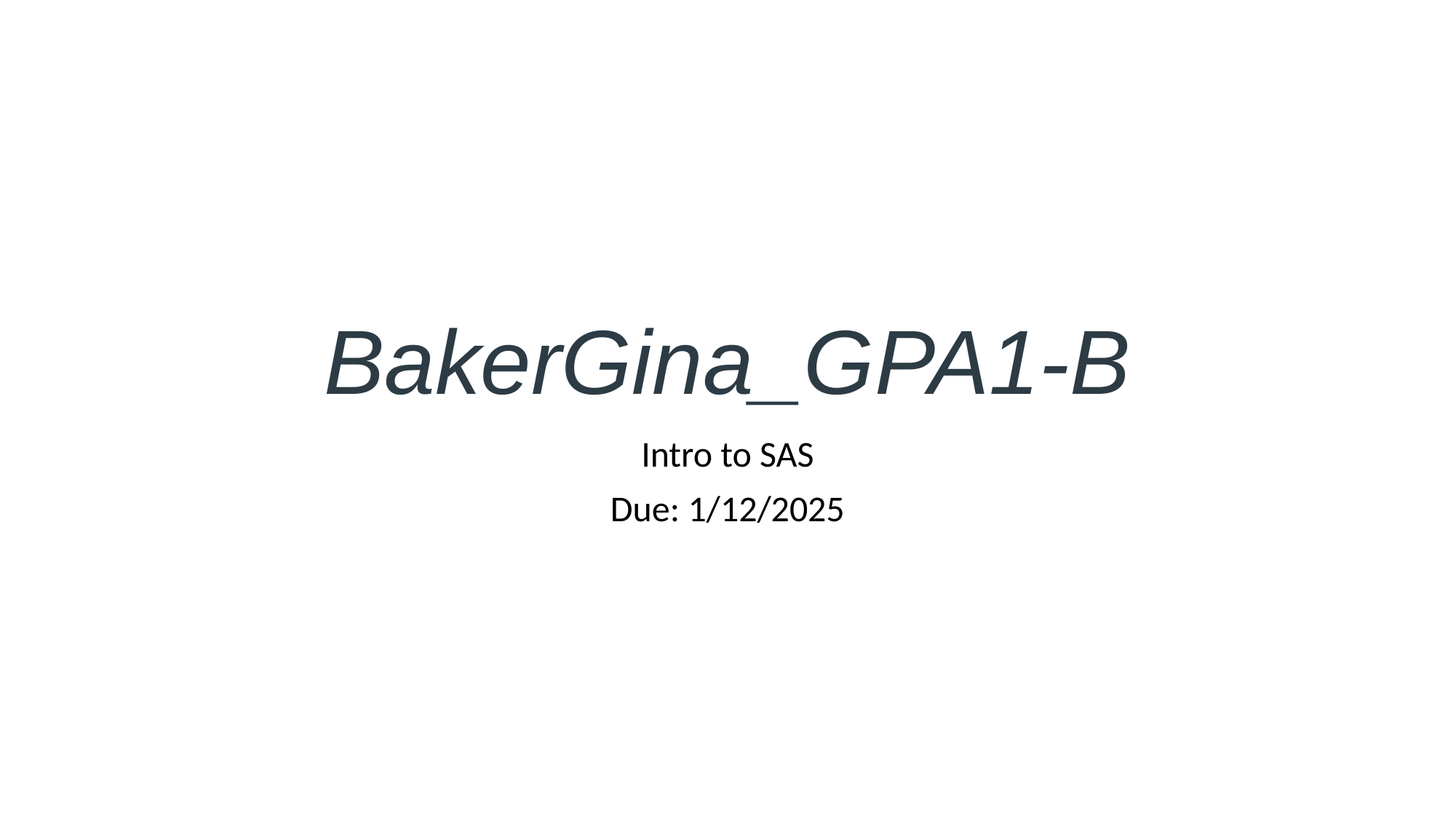

# BakerGina_GPA1-B
Intro to SAS
Due: 1/12/2025